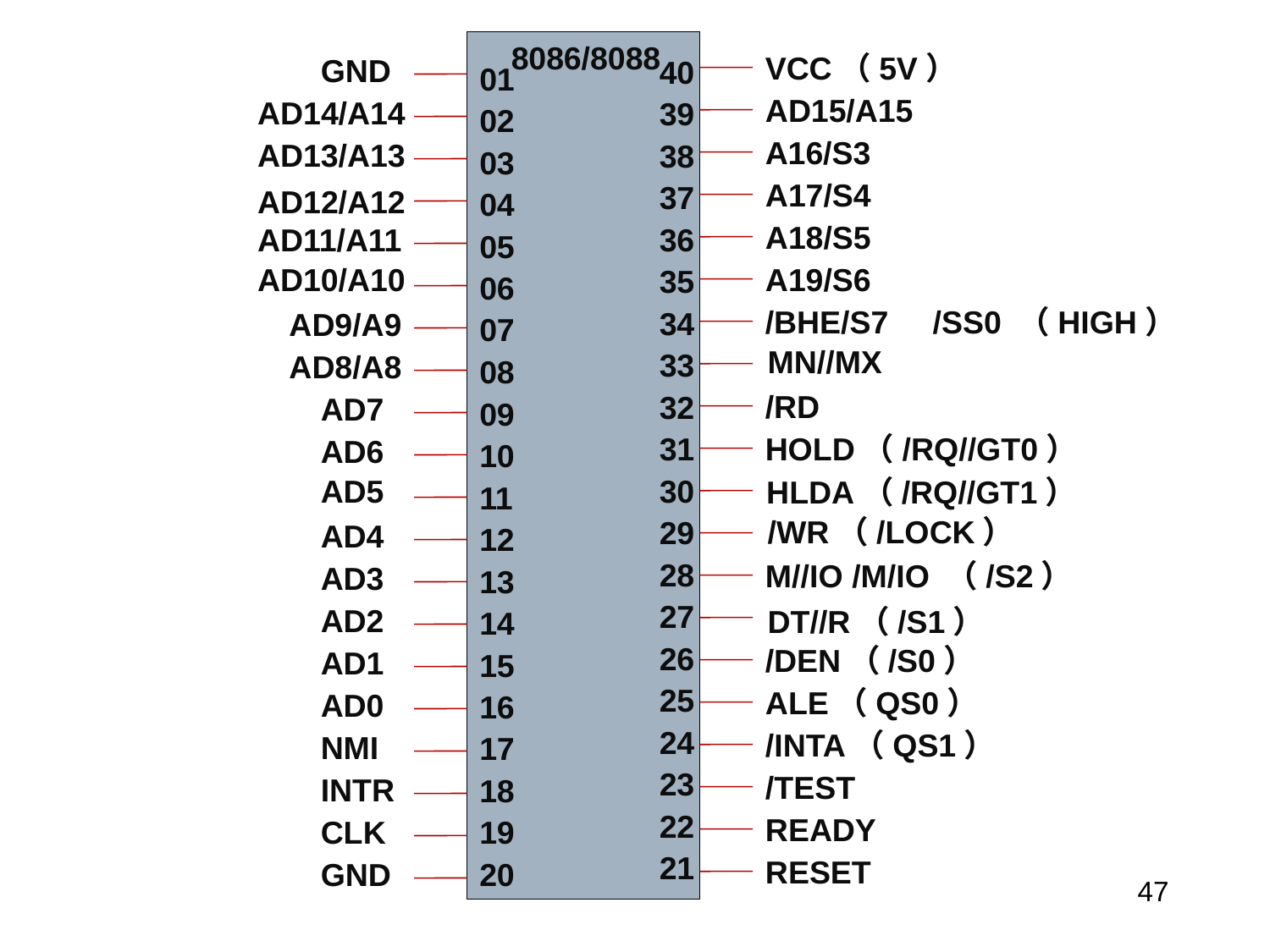

8086/8088
4039383736353433323130292827262524232221
VCC（5V）
GND
0102030405060708091011121314151617181920

AD15/A15
AD14/A14

A16/S3
AD13/A13

A17/S4
AD12/A12

A18/S5
AD11/A11

AD10/A10
A19/S6

/BHE/S7     /SS0 （HIGH）
AD9/A9

MN//MX
AD8/A8

/RD
AD7

HOLD（/RQ//GT0）
AD6

AD5
 HLDA（/RQ//GT1）

/WR（/LOCK）
AD4

M//IO /M/IO （/S2）
AD3

AD2
DT//R（/S1）

/DEN（/S0）
AD1

ALE（QS0）
AD0

/INTA（QS1）
NMI

/TEST
INTR

READY
CLK

RESET
GND
47